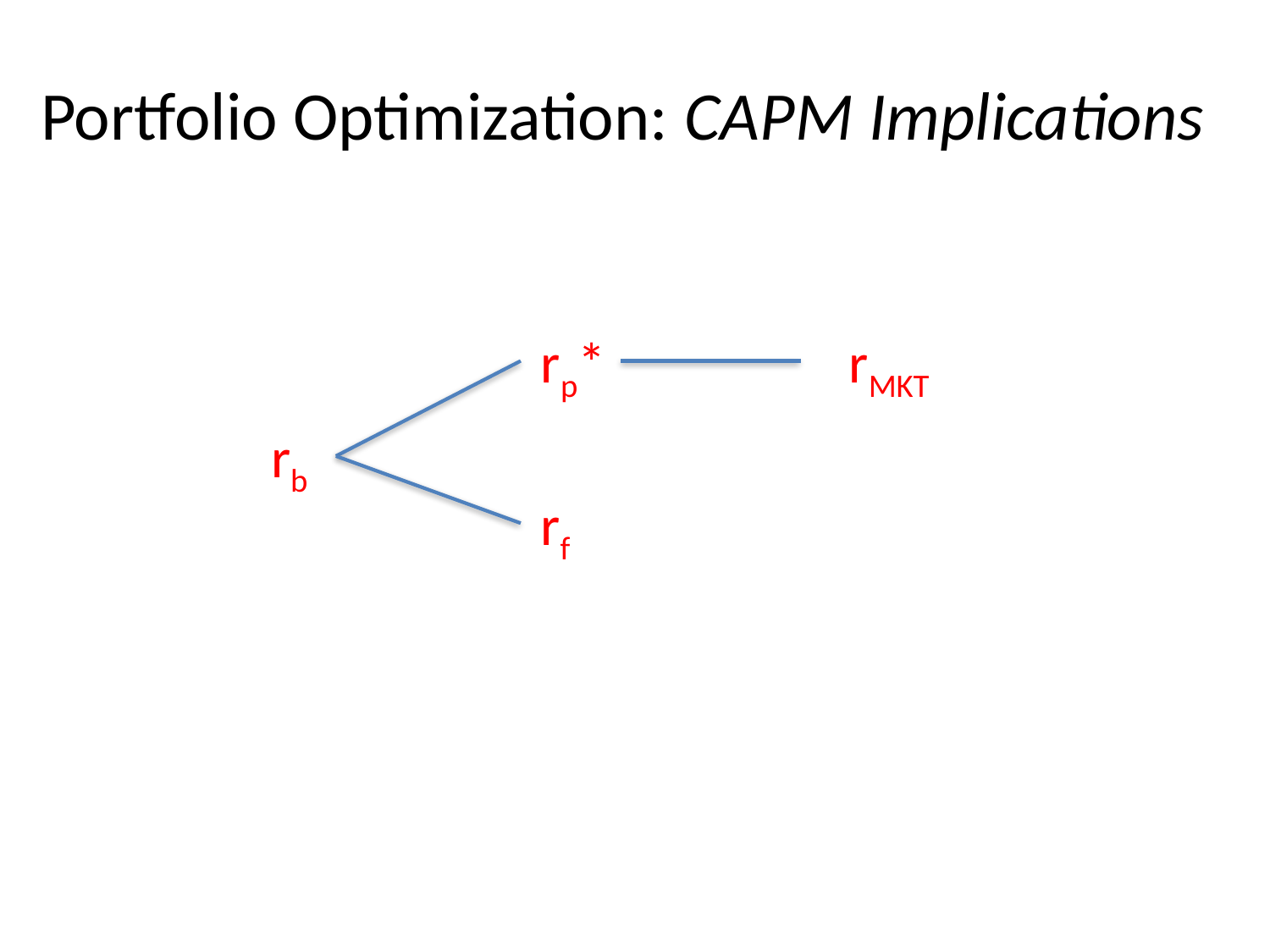

# Portfolio Optimization: CAPM Implications
rp*
rMKT

rb
rf